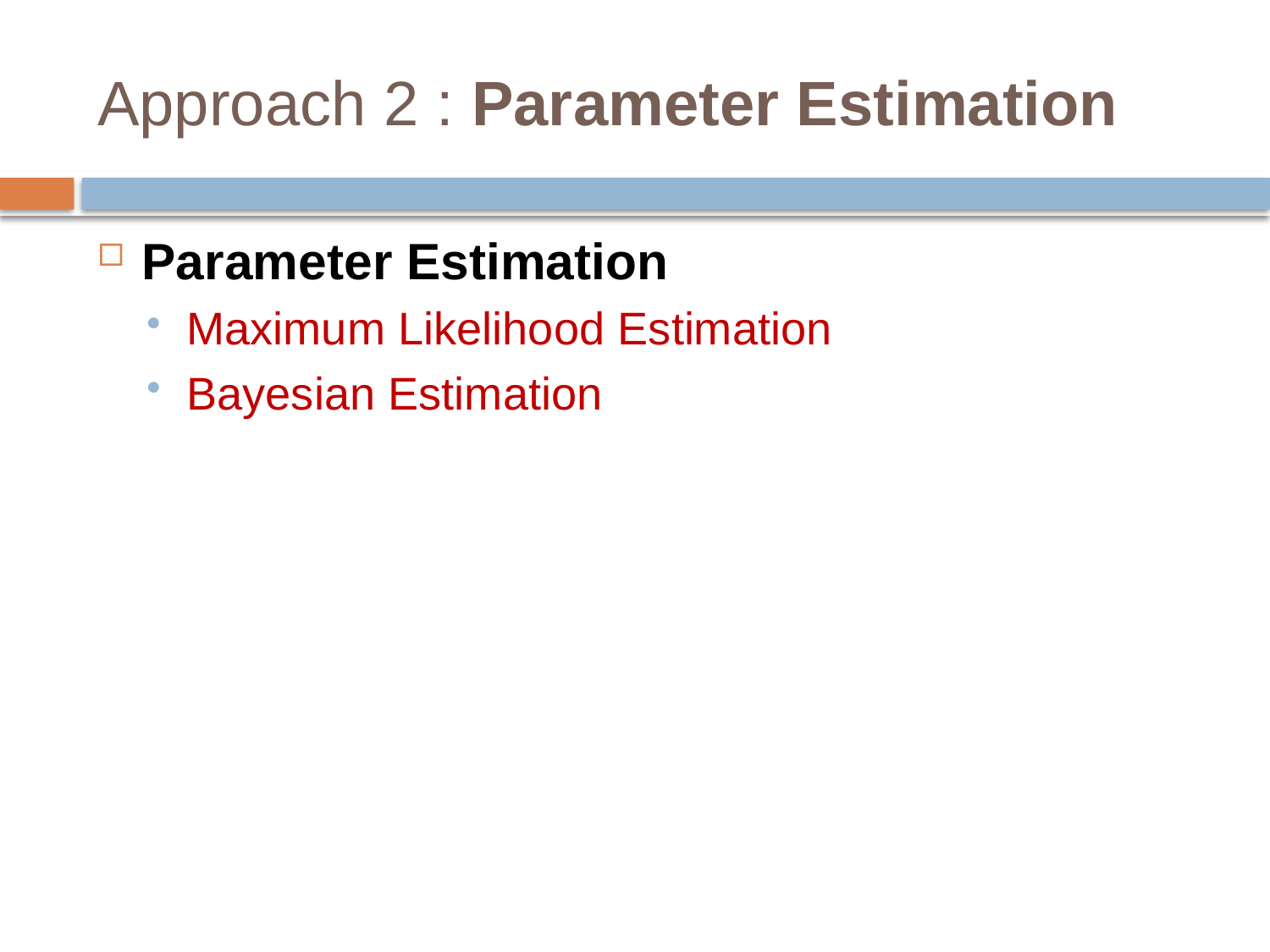

# Approach 2 : Parameter Estimation
Parameter Estimation
Maximum Likelihood Estimation
Bayesian Estimation